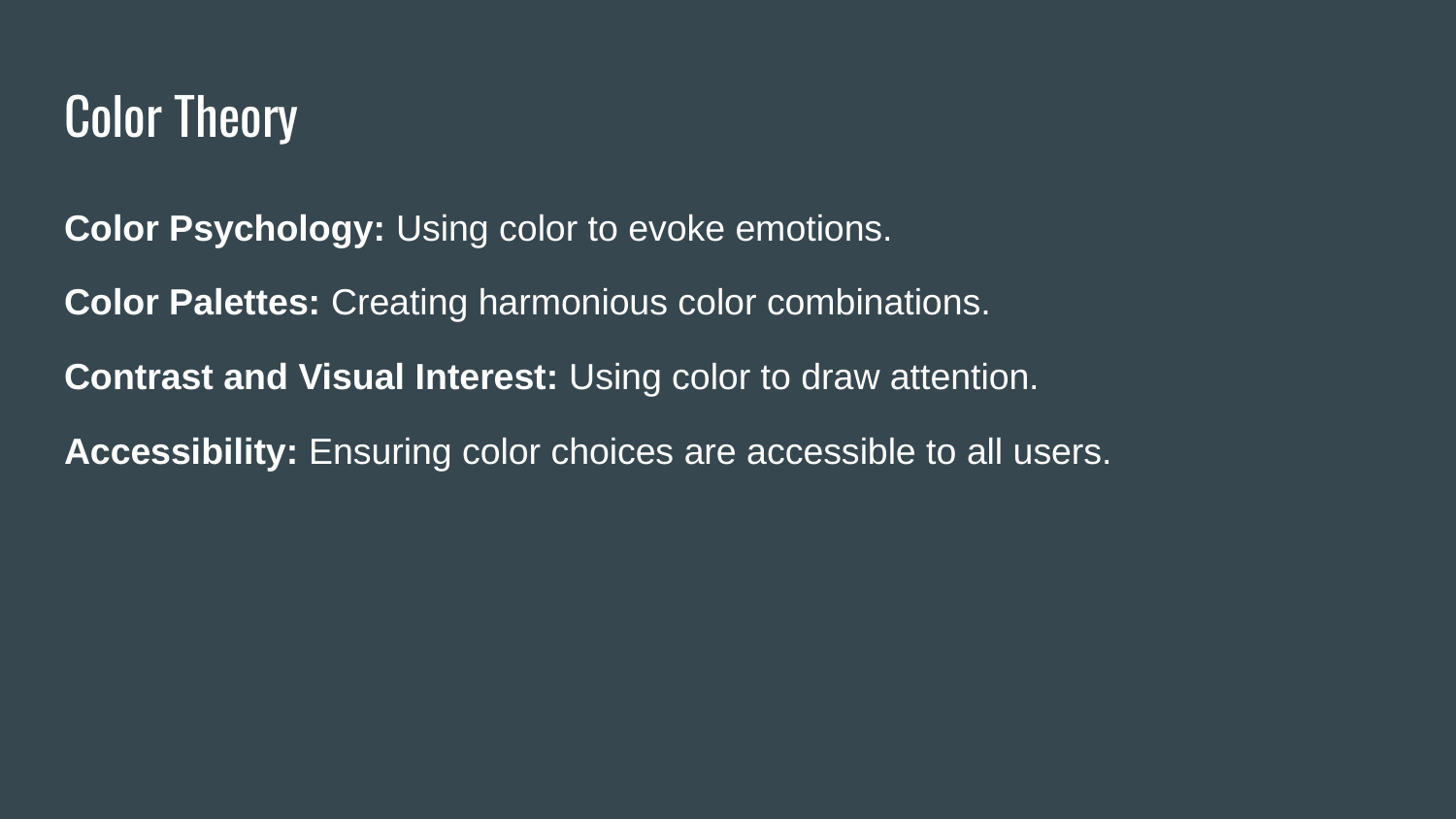

# Color Theory
Color Psychology: Using color to evoke emotions.
Color Palettes: Creating harmonious color combinations.
Contrast and Visual Interest: Using color to draw attention.
Accessibility: Ensuring color choices are accessible to all users.